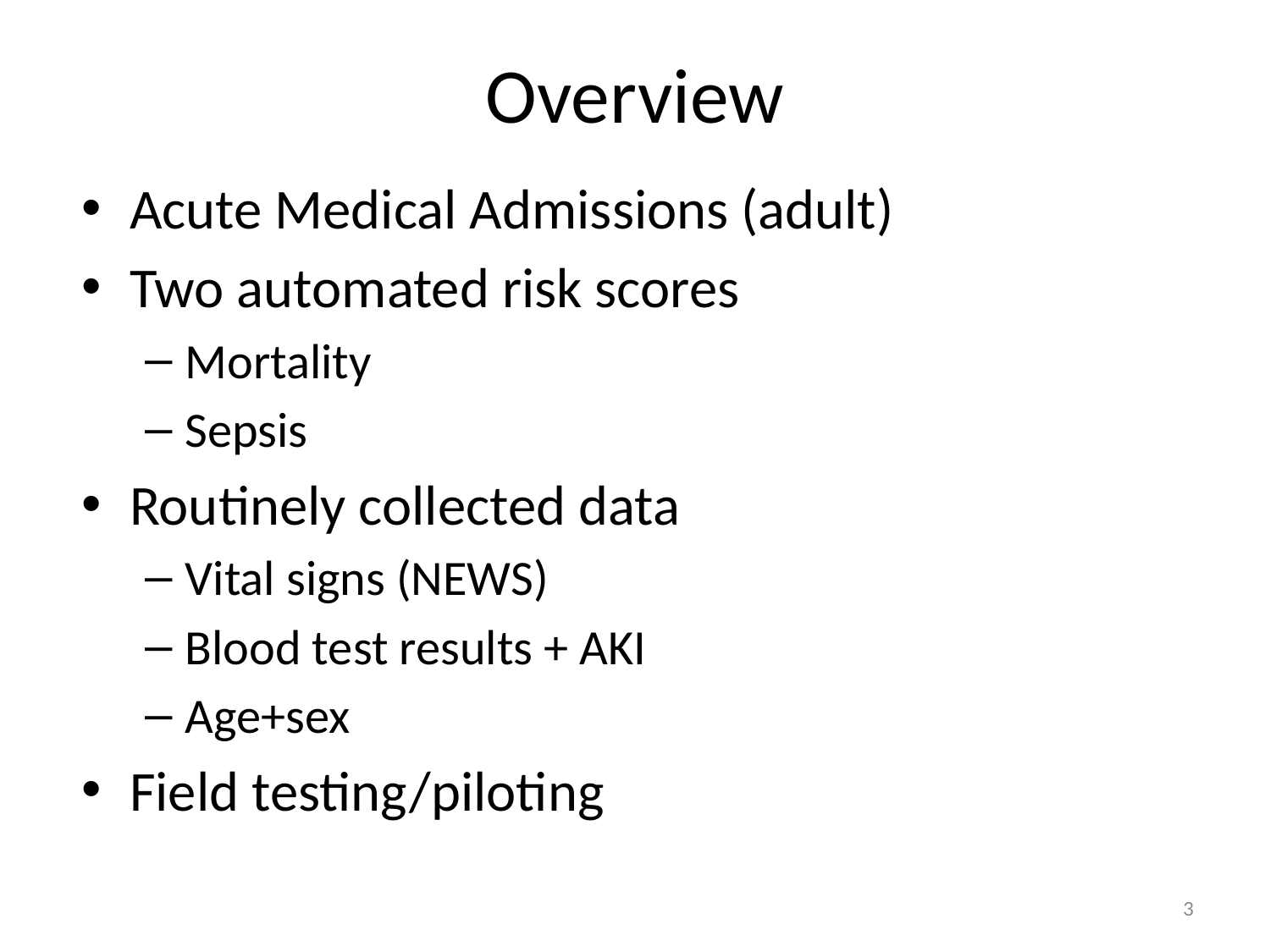

# Overview
Acute Medical Admissions (adult)
Two automated risk scores
Mortality
Sepsis
Routinely collected data
Vital signs (NEWS)
Blood test results + AKI
Age+sex
Field testing/piloting

3